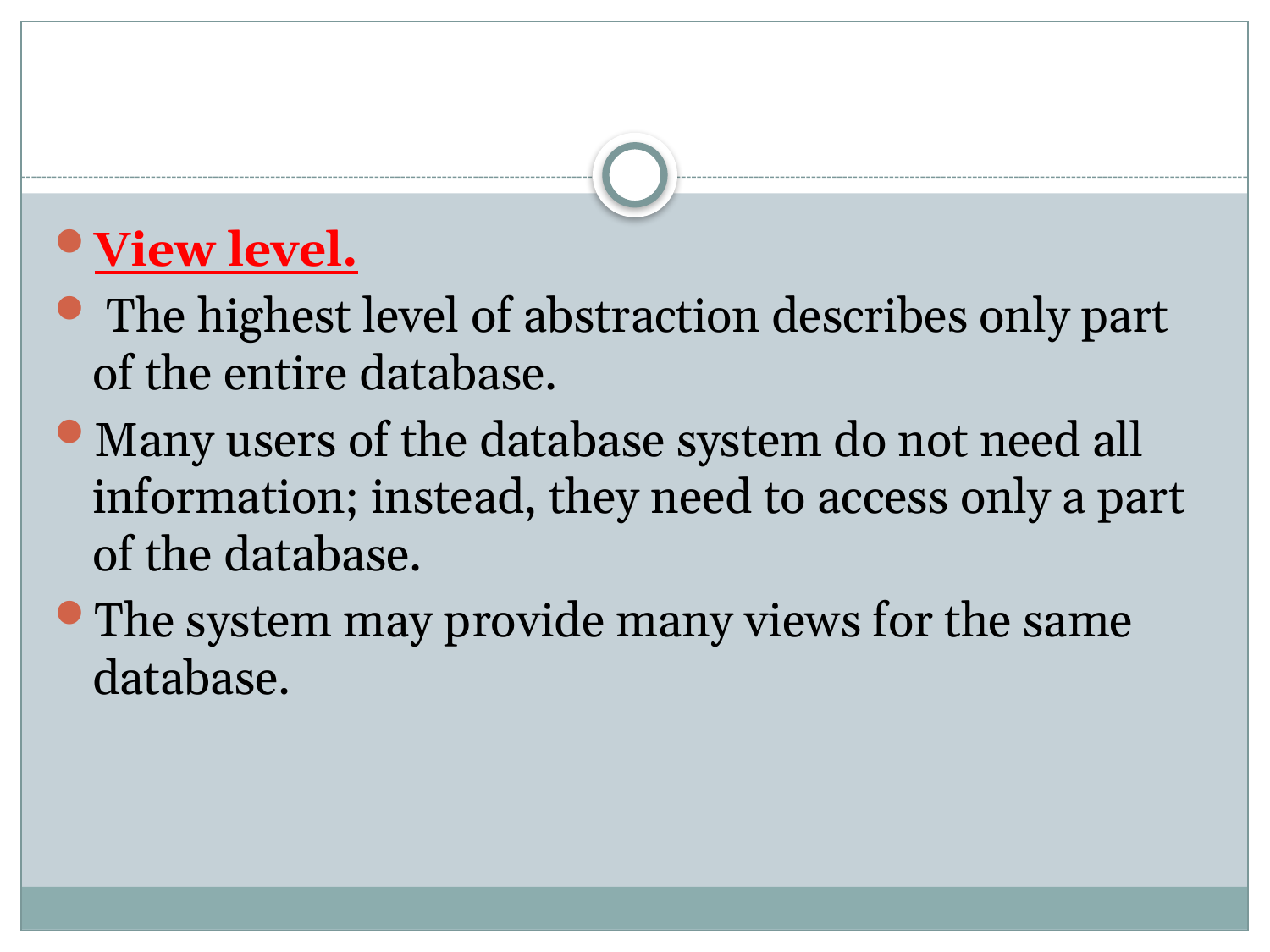

#
View level.
 The highest level of abstraction describes only part of the entire database.
Many users of the database system do not need all information; instead, they need to access only a part of the database.
The system may provide many views for the same database.